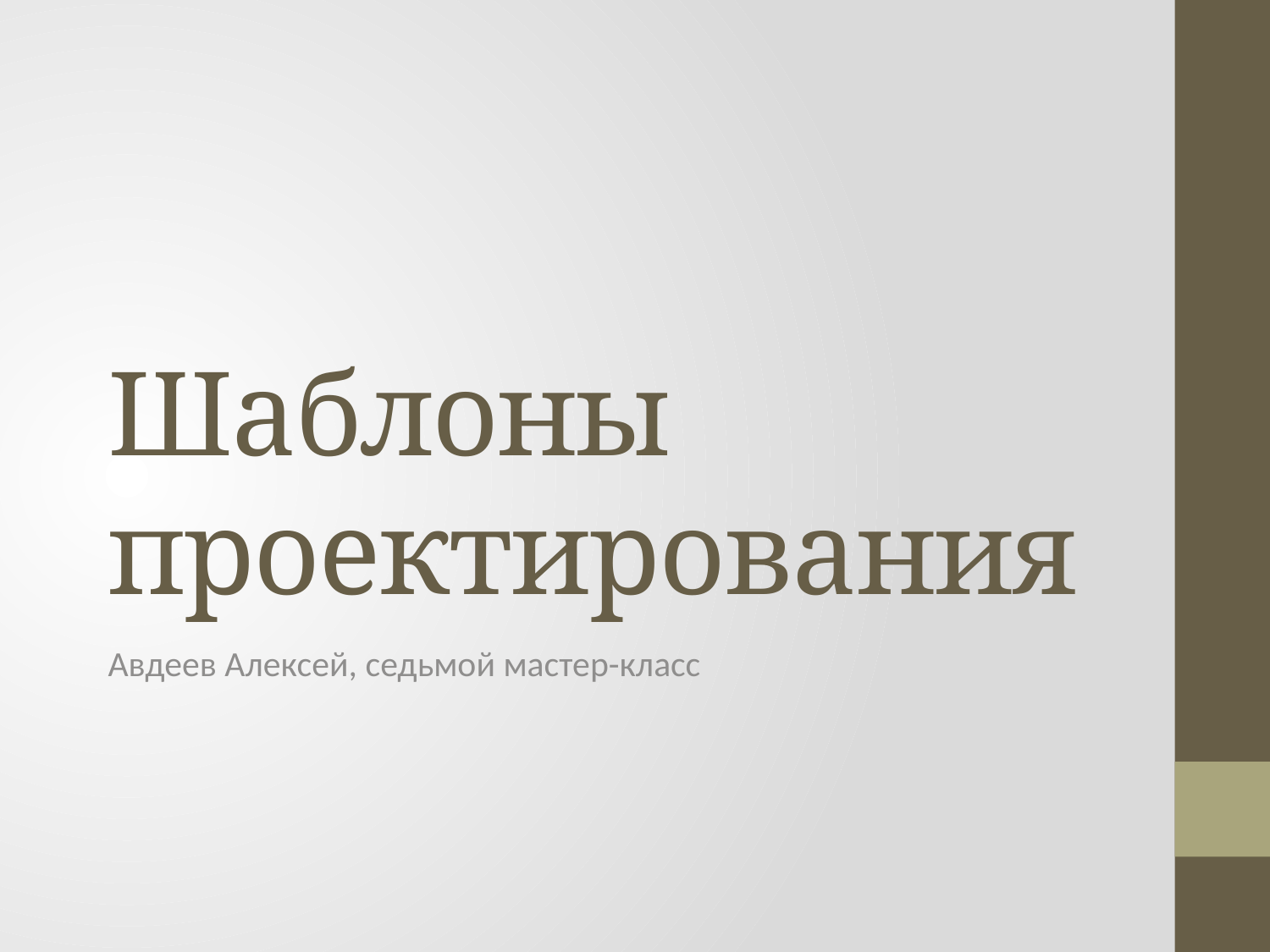

# Шаблоны проектирования
Авдеев Алексей, седьмой мастер-класс